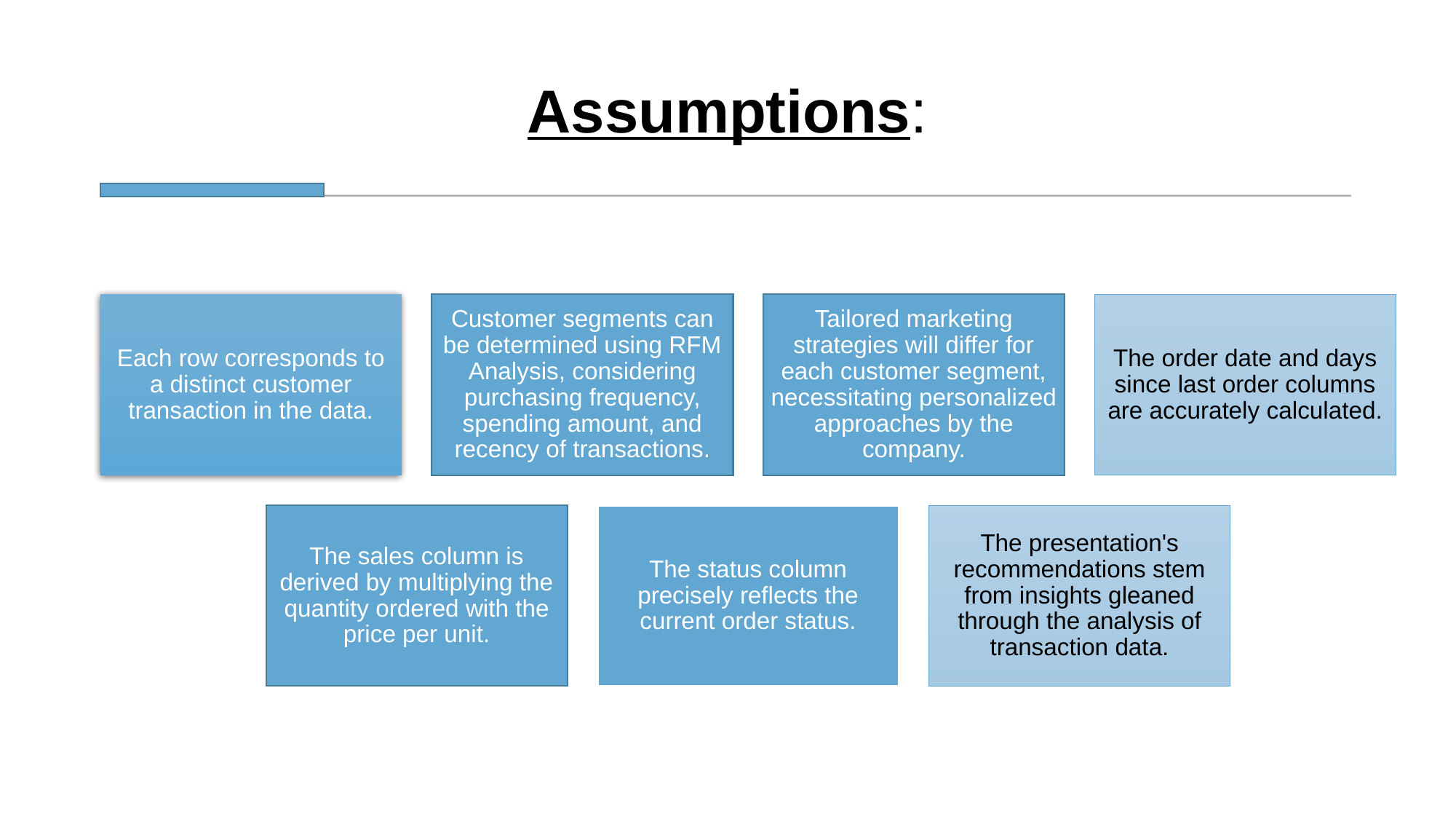

# Assumptions:

Each row corresponds to a distinct customer transaction in the data.
Customer segments can be determined using RFM Analysis, considering purchasing frequency, spending amount, and recency of transactions.
Tailored marketing strategies will differ for each customer segment, necessitating personalized approaches by the company.
The order date and days since last order columns are accurately calculated.
The sales column is derived by multiplying the quantity ordered with the price per unit.
The status column precisely reflects the current order status.
The presentation's recommendations stem from insights gleaned through the analysis of transaction data.